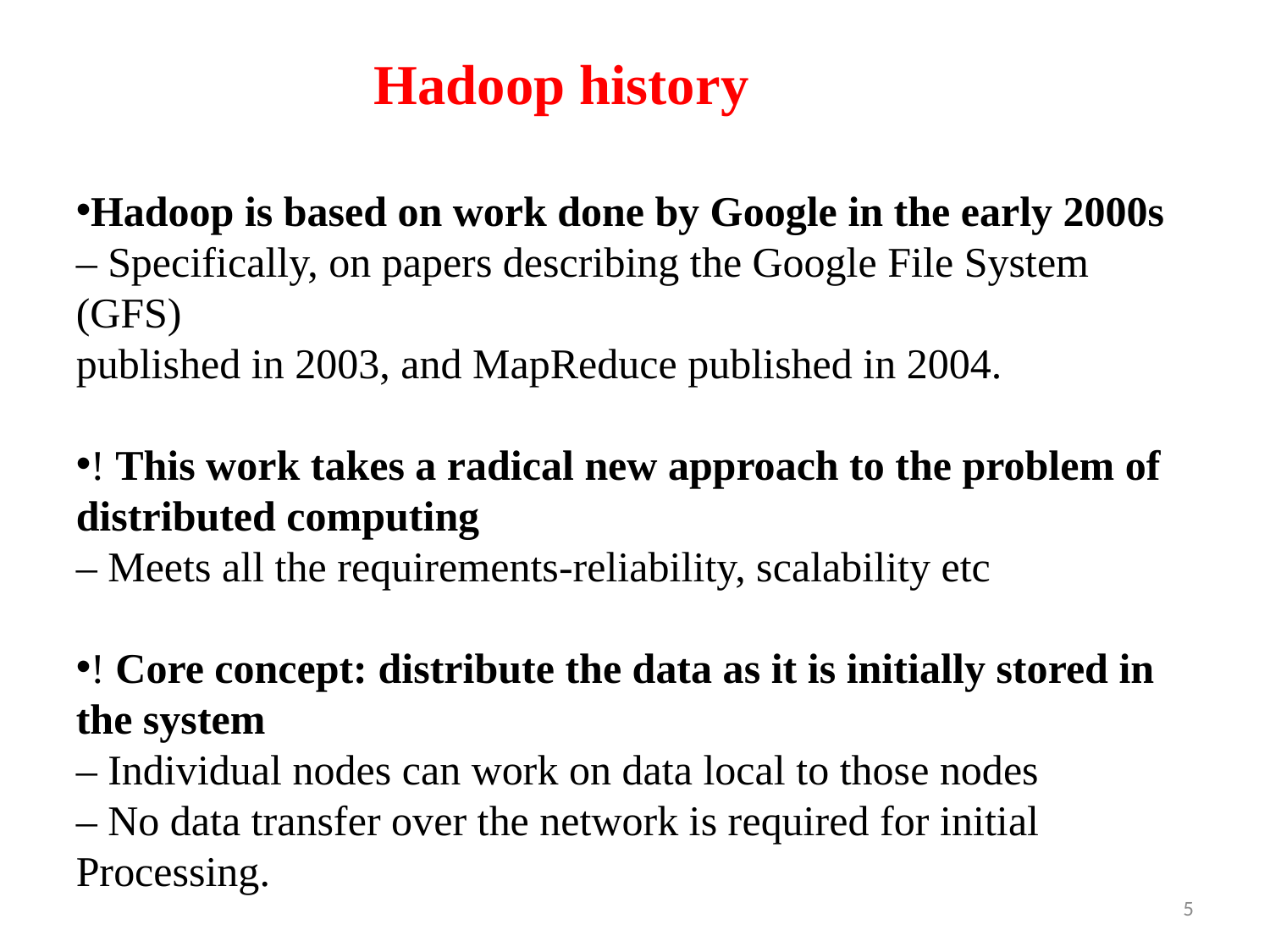

Hadoop history

Hadoop is based on work done by Google in the early 2000s
– Specifically, on papers describing the Google File System (GFS)
published in 2003, and MapReduce published in 2004.

! This work takes a radical new approach to the problem of
distributed computing
– Meets all the requirements-reliability, scalability etc

! Core concept: distribute the data as it is initially stored in the system
– Individual nodes can work on data local to those nodes
– No data transfer over the network is required for initial
Processing.
5